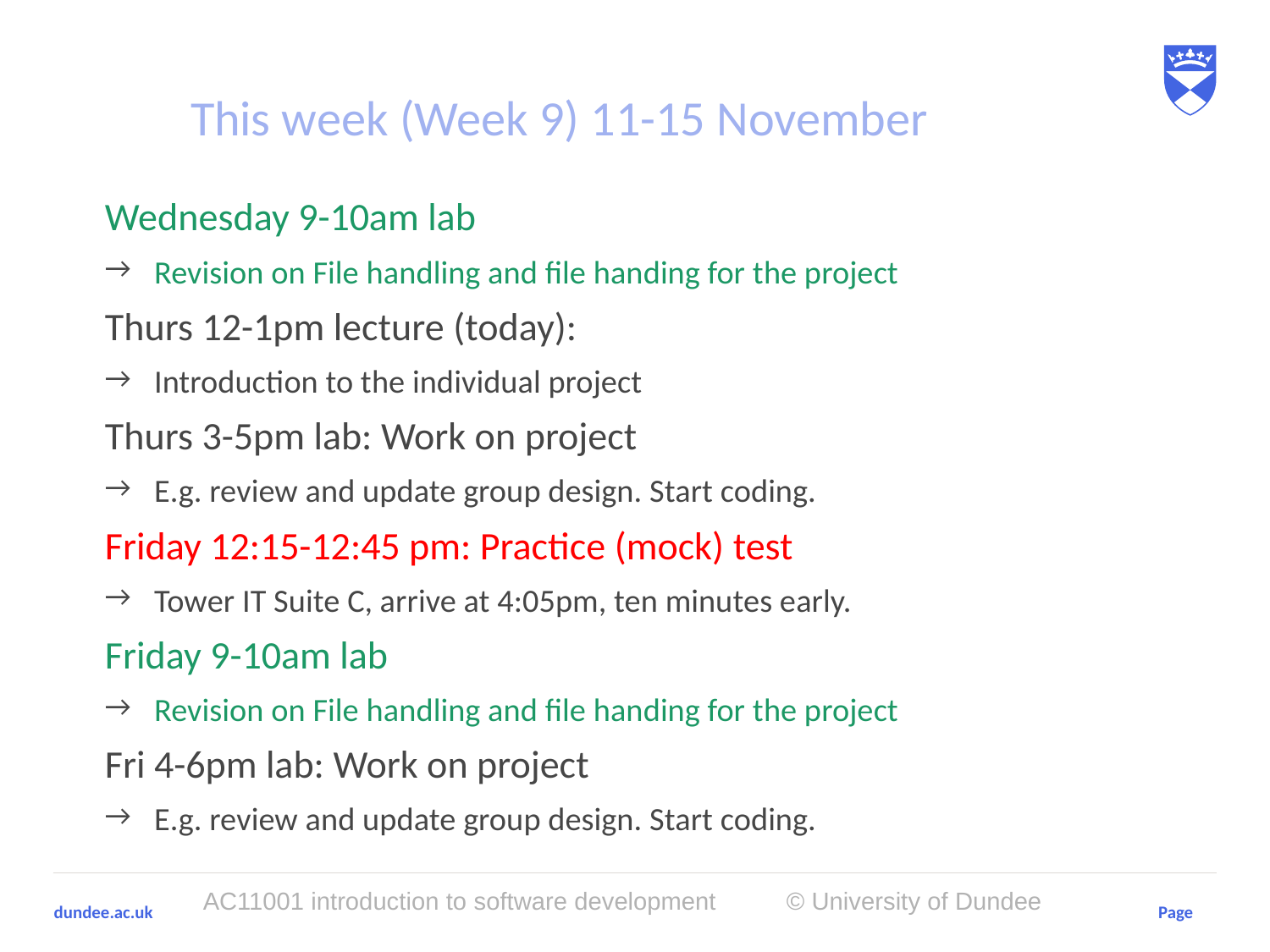

# This week (Week 9) 11-15 November
Wednesday 9-10am lab
Revision on File handling and file handing for the project
Thurs 12-1pm lecture (today):
Introduction to the individual project
Thurs 3-5pm lab: Work on project
E.g. review and update group design. Start coding.
Friday 12:15-12:45 pm: Practice (mock) test
Tower IT Suite C, arrive at 4:05pm, ten minutes early.
Friday 9-10am lab
Revision on File handling and file handing for the project
Fri 4-6pm lab: Work on project
E.g. review and update group design. Start coding.

AC11001 introduction to software development          © University of Dundee